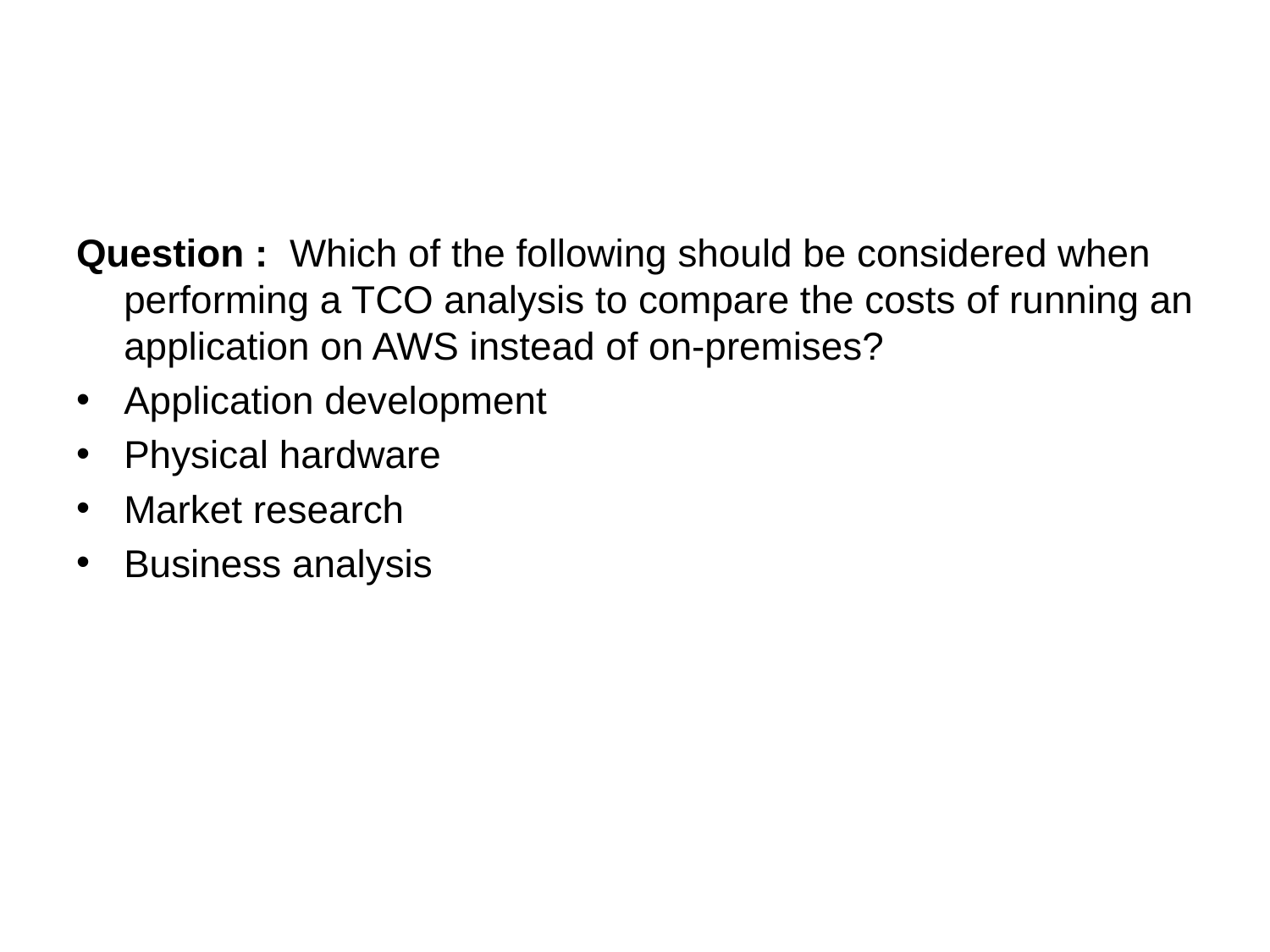

#
Question :  Which of the following should be considered when performing a TCO analysis to compare the costs of running an application on AWS instead of on-premises?
​​Application development
Physical hardware
​Market research
​Business analysis